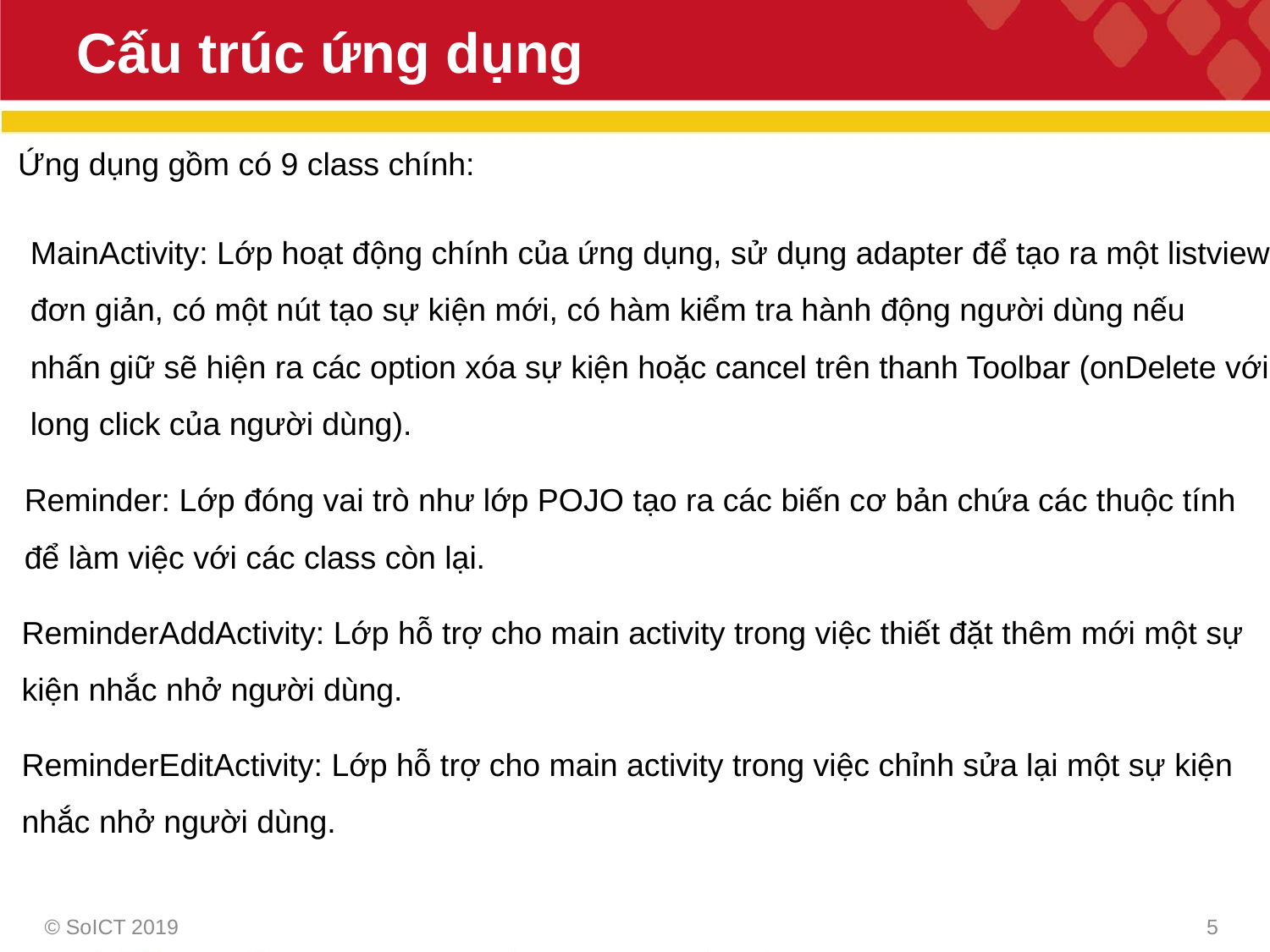

# Cấu trúc ứng dụng
Ứng dụng gồm có 9 class chính:
MainActivity: Lớp hoạt động chính của ứng dụng, sử dụng adapter để tạo ra một listview
đơn giản, có một nút tạo sự kiện mới, có hàm kiểm tra hành động người dùng nếu
nhấn giữ sẽ hiện ra các option xóa sự kiện hoặc cancel trên thanh Toolbar (onDelete với
long click của người dùng).
Reminder: Lớp đóng vai trò như lớp POJO tạo ra các biến cơ bản chứa các thuộc tính
để làm việc với các class còn lại.
ReminderAddActivity: Lớp hỗ trợ cho main activity trong việc thiết đặt thêm mới một sự
kiện nhắc nhở người dùng.
ReminderEditActivity: Lớp hỗ trợ cho main activity trong việc chỉnh sửa lại một sự kiện
nhắc nhở người dùng.
5
© SoICT 2019